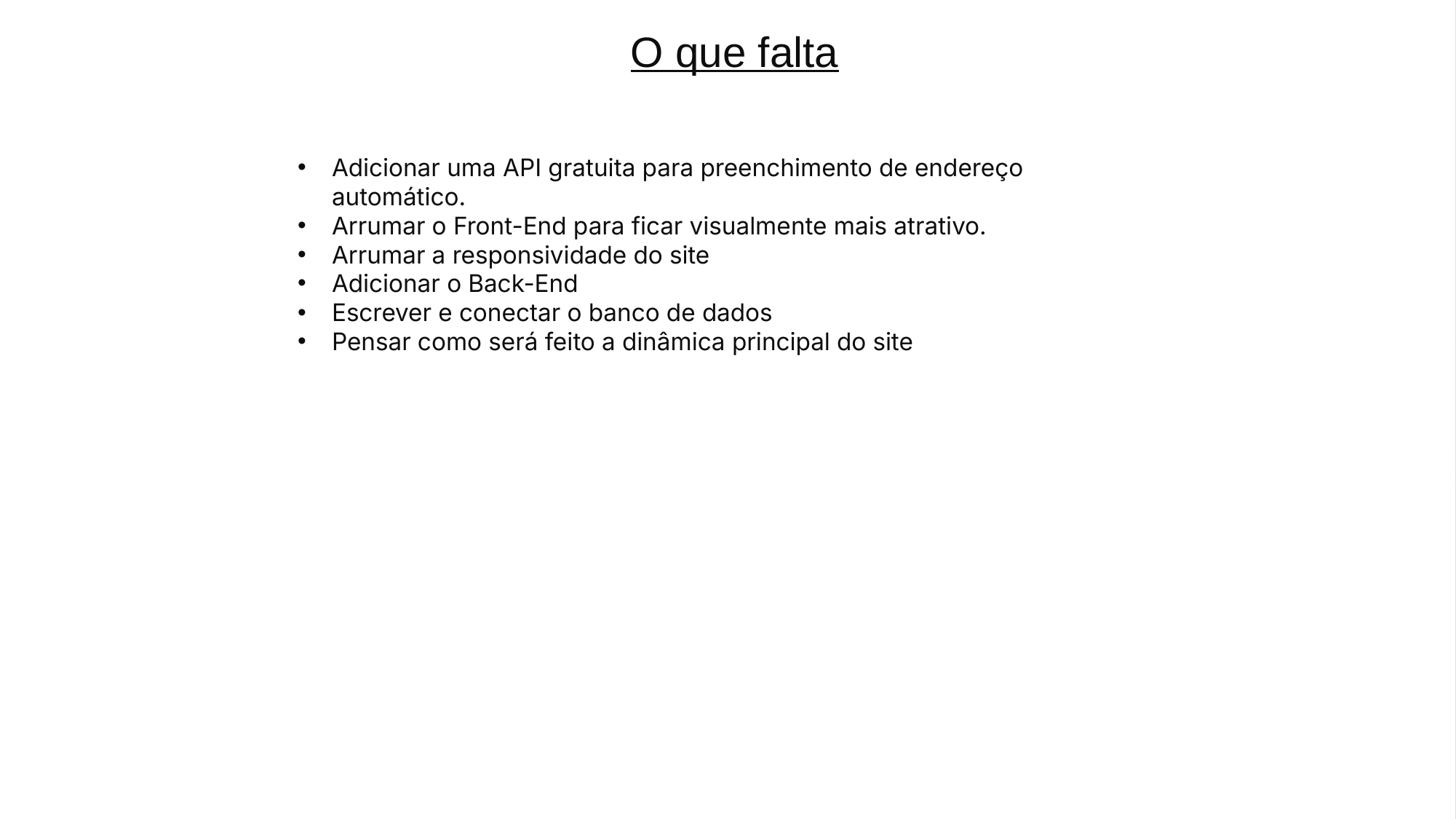

Projeto Desenvolvimento Web
O que falta

Adicionar uma API gratuita para preenchimento de endereço automático.
Arrumar o Front-End para ficar visualmente mais atrativo.
Arrumar a responsividade do site
Adicionar o Back-End
Escrever e conectar o banco de dados
Pensar como será feito a dinâmica principal do site